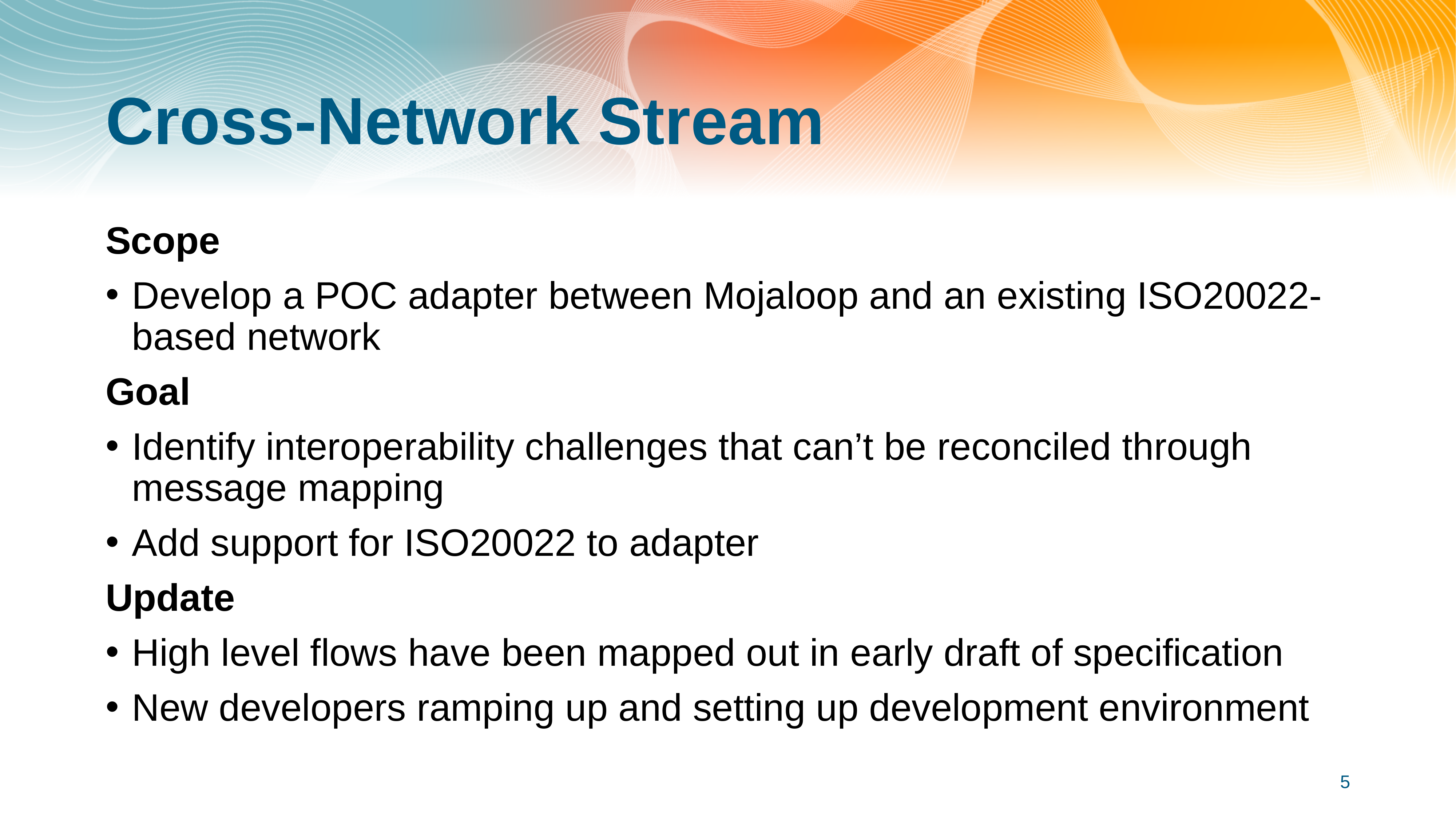

# Cross-Network Stream
Scope
Develop a POC adapter between Mojaloop and an existing ISO20022-based network
Goal
Identify interoperability challenges that can’t be reconciled through message mapping
Add support for ISO20022 to adapter
Update
High level flows have been mapped out in early draft of specification
New developers ramping up and setting up development environment
5